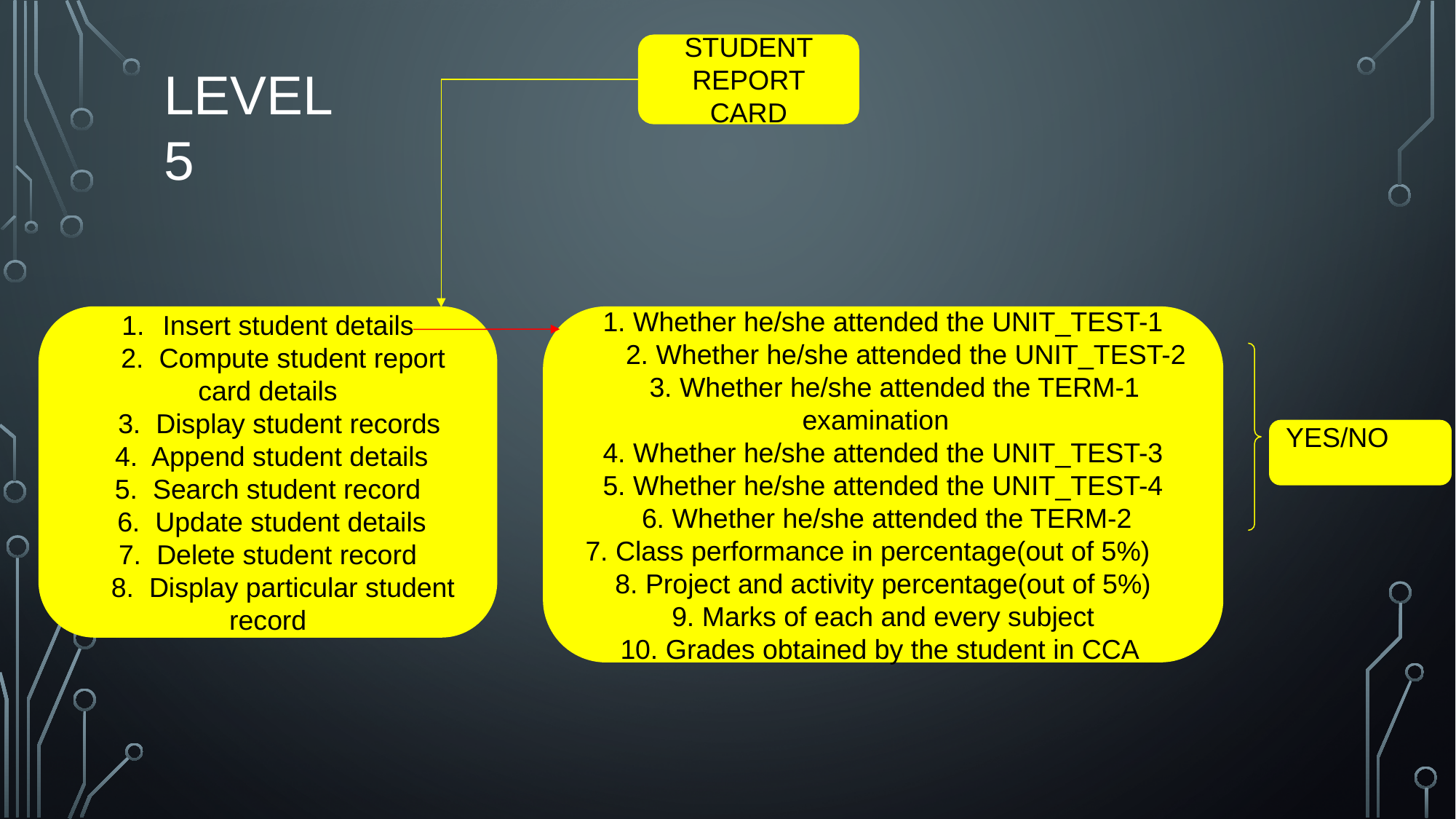

STUDENT REPORT CARD
LEVEL 5
Insert student details
    2.  Compute student report card details
   3.  Display student records
  4.  Append student details
5.  Search student record
 6.  Update student details
7.  Delete student record
    8.  Display particular student record
1. Whether he/she attended the UNIT_TEST-1
      2. Whether he/she attended the UNIT_TEST-2
   3. Whether he/she attended the TERM-1 examination
4. Whether he/she attended the UNIT_TEST-3
5. Whether he/she attended the UNIT_TEST-4
 6. Whether he/she attended the TERM-2
7. Class performance in percentage(out of 5%)
8. Project and activity percentage(out of 5%)
9. Marks of each and every subject
10. Grades obtained by the student in CCA

YES/NO